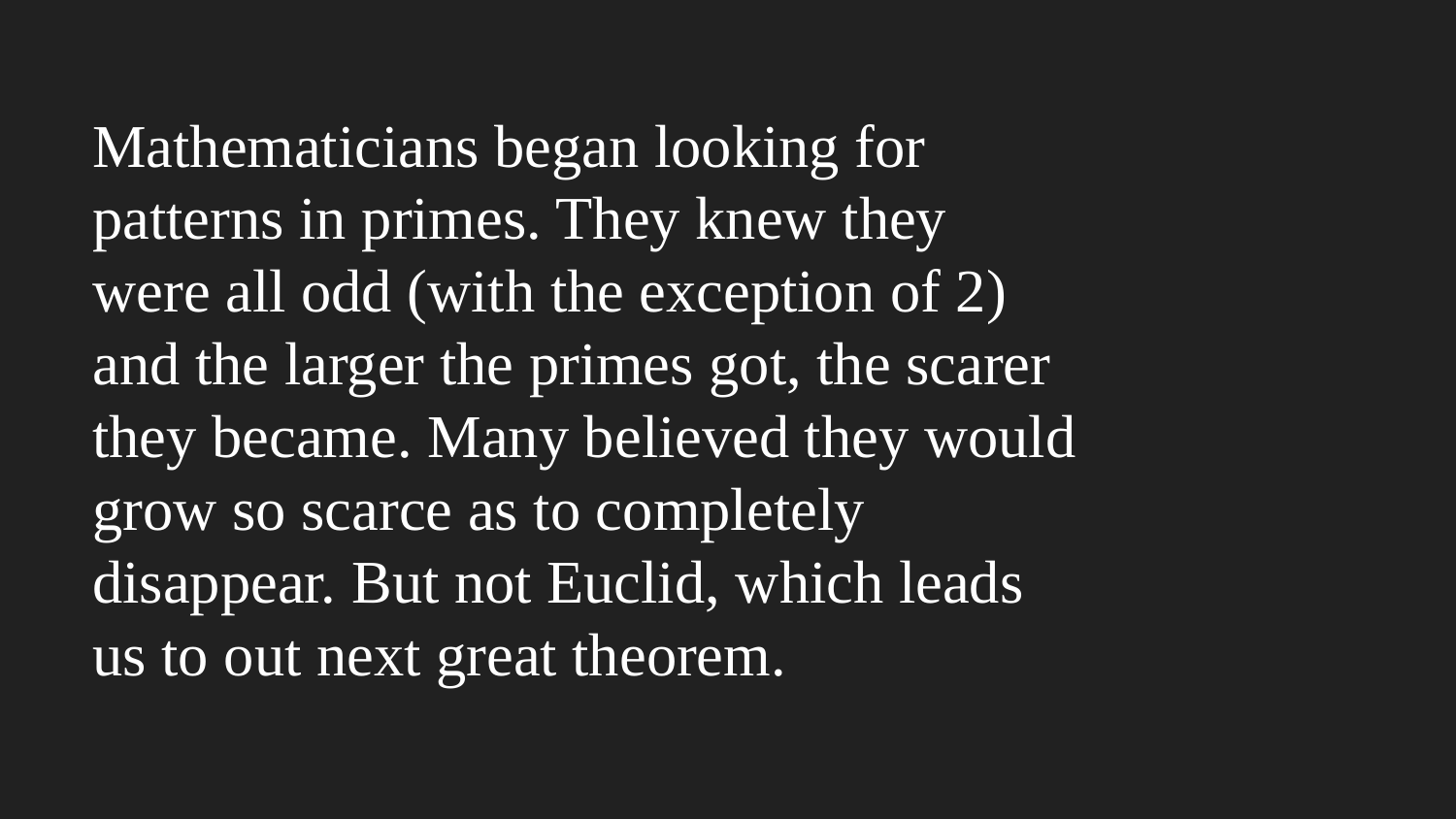

# Mathematicians began looking for patterns in primes. They knew they were all odd (with the exception of 2) and the larger the primes got, the scarer they became. Many believed they would grow so scarce as to completely disappear. But not Euclid, which leads us to out next great theorem.